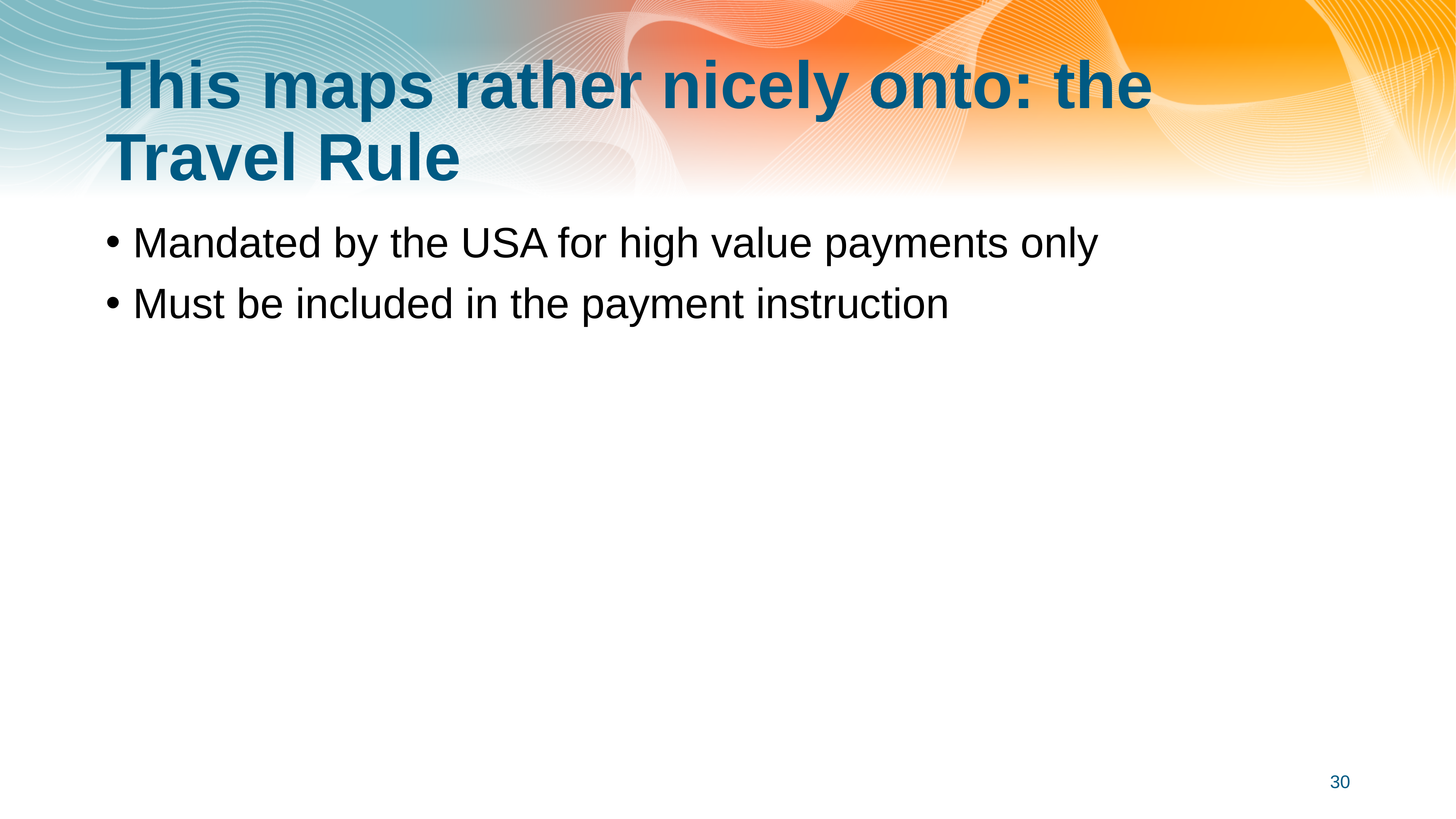

# This maps rather nicely onto: the Travel Rule
Mandated by the USA for high value payments only
Must be included in the payment instruction

30